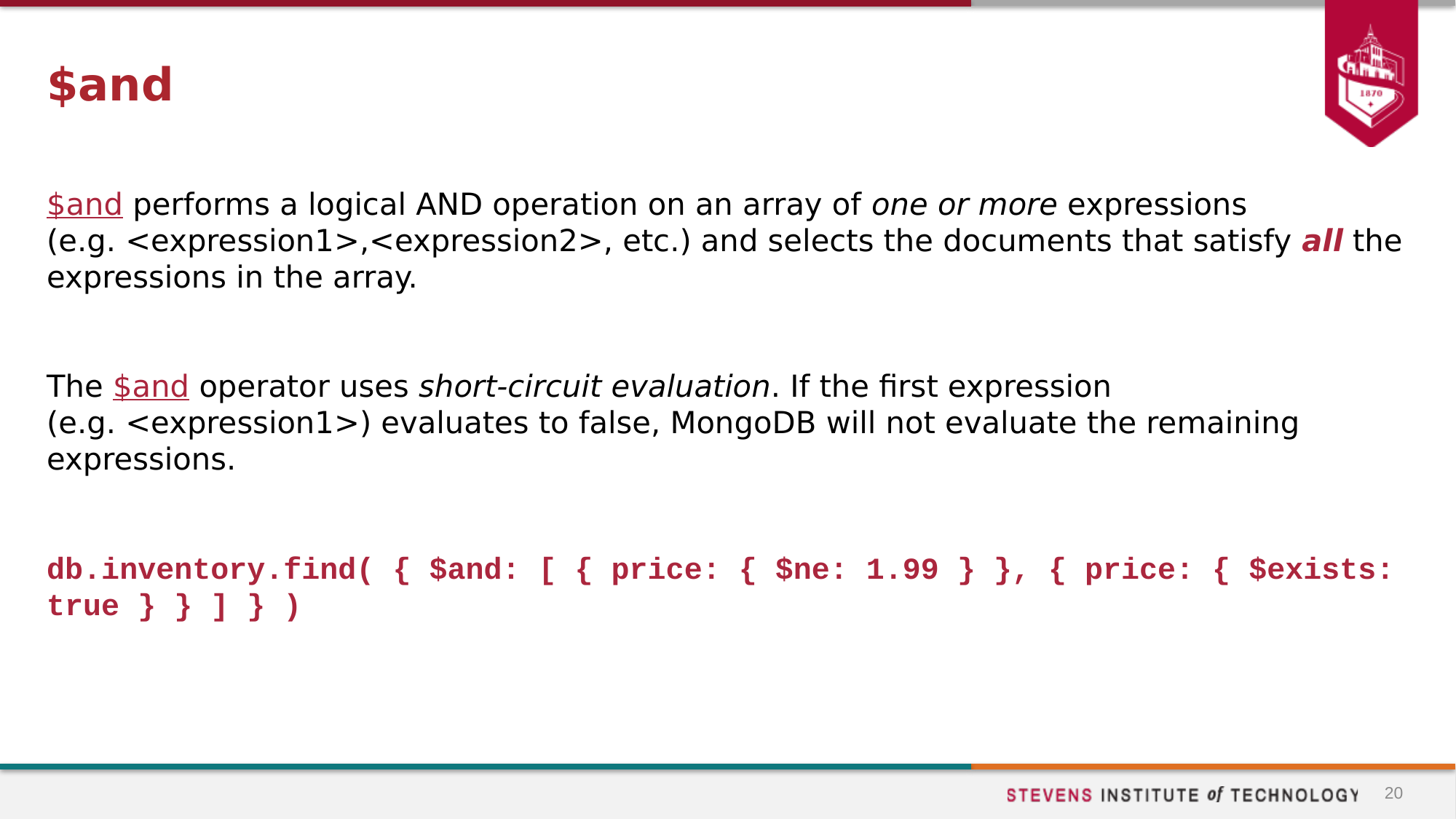

# $and
$and performs a logical AND operation on an array of one or more expressions (e.g. <expression1>,<expression2>, etc.) and selects the documents that satisfy all the expressions in the array.

The $and operator uses short-circuit evaluation. If the first expression (e.g. <expression1>) evaluates to false, MongoDB will not evaluate the remaining expressions.

db.inventory.find( { $and: [ { price: { $ne: 1.99 } }, { price: { $exists: true } } ] } )
20